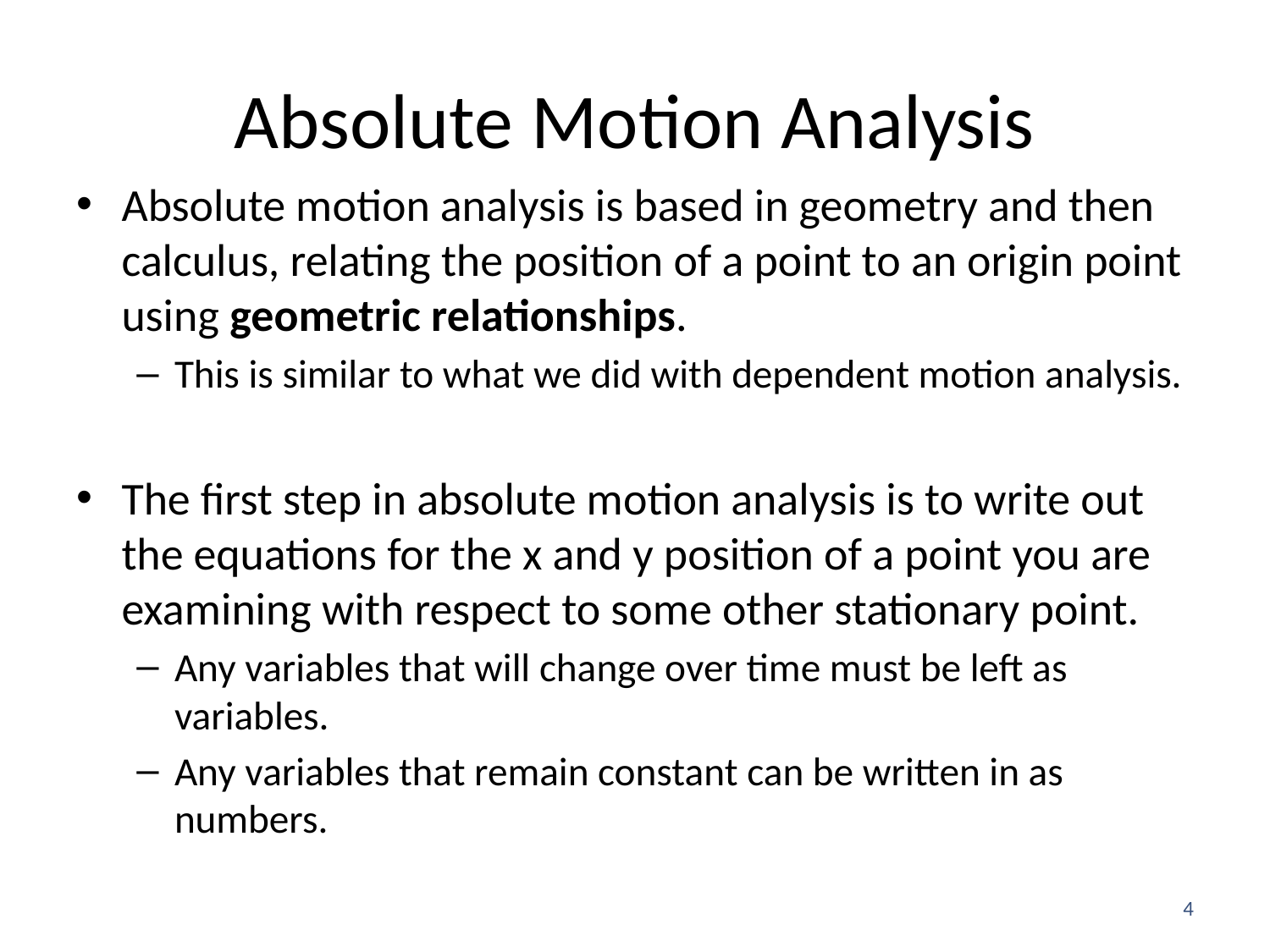

# Absolute Motion Analysis
Absolute motion analysis is based in geometry and then calculus, relating the position of a point to an origin point using geometric relationships.
This is similar to what we did with dependent motion analysis.

The first step in absolute motion analysis is to write out the equations for the x and y position of a point you are examining with respect to some other stationary point.
Any variables that will change over time must be left as variables.
Any variables that remain constant can be written in as numbers.

4